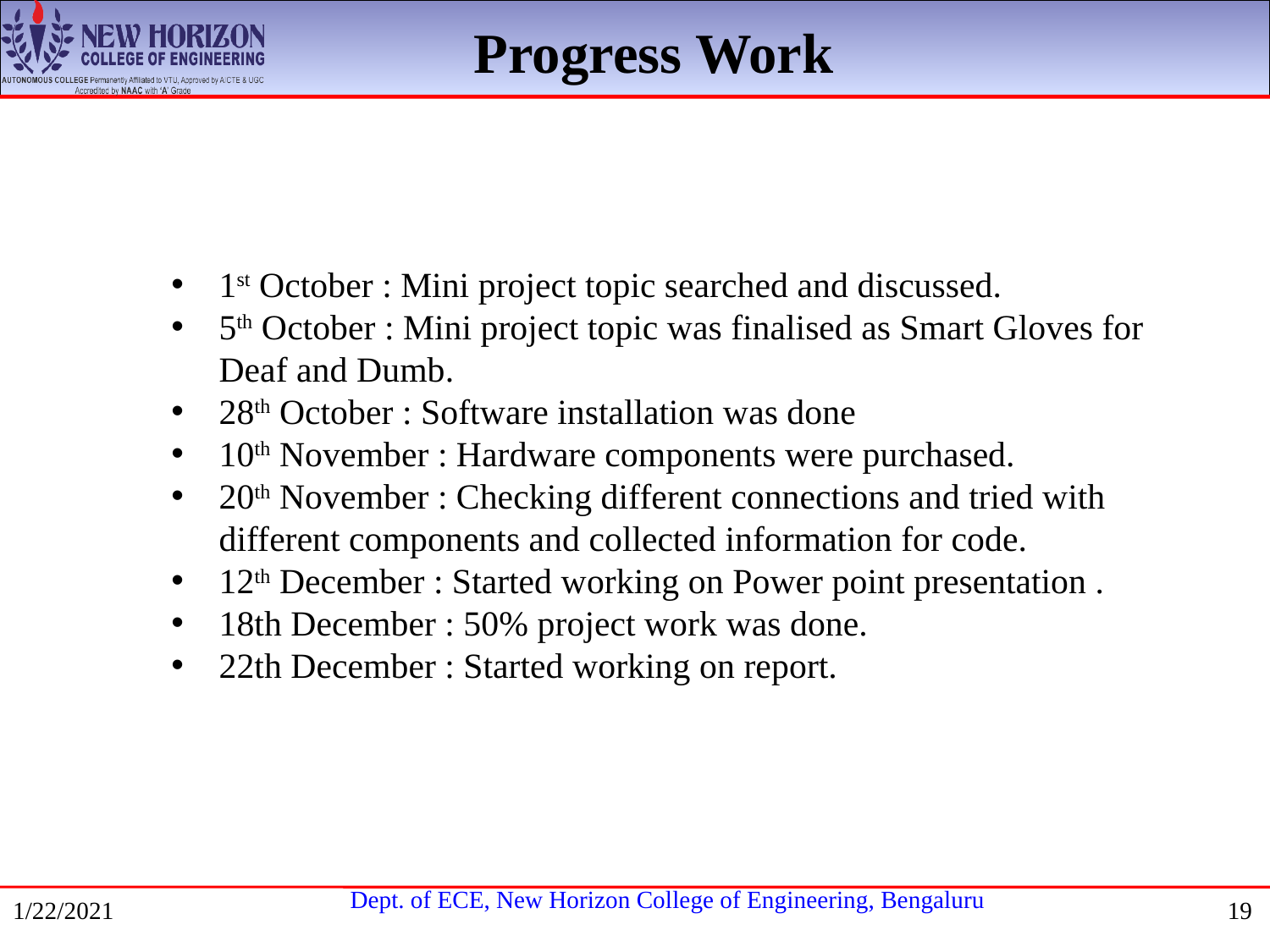

Progress Work
1st October : Mini project topic searched and discussed.
5th October : Mini project topic was finalised as Smart Gloves for Deaf and Dumb.
28th October : Software installation was done
10th November : Hardware components were purchased.
20th November : Checking different connections and tried with different components and collected information for code.
12th December : Started working on Power point presentation .
18th December : 50% project work was done.
22th December : Started working on report.
1/22/2021
19